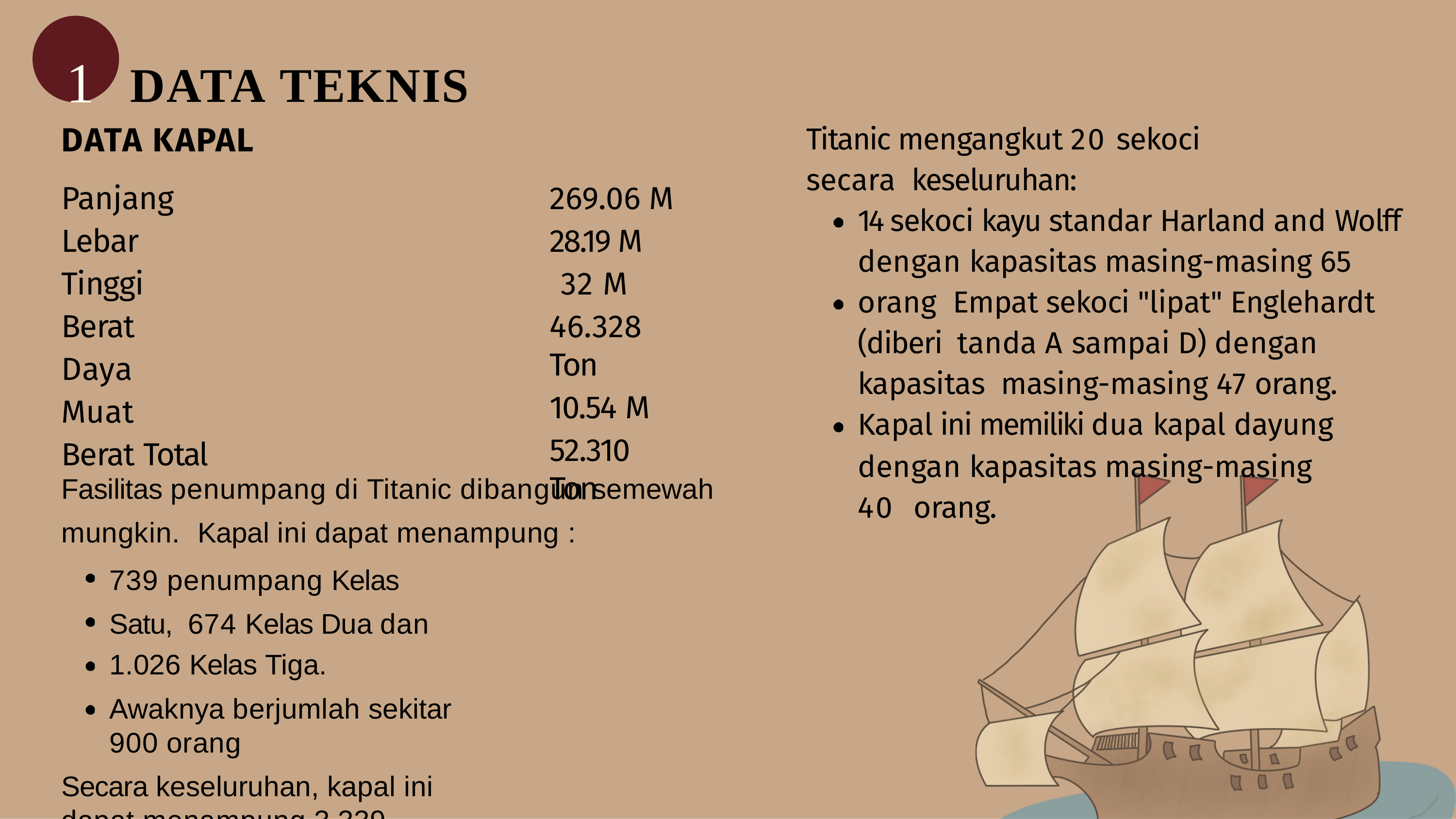

# 1	DATA TEKNIS
DATA KAPAL
Panjang  Lebar  Tinggi  Berat  Daya Muat  Berat Total
Titanic mengangkut 20 sekoci secara  keseluruhan:
14 sekoci kayu standar Harland and Wolff  dengan kapasitas masing-masing 65 orang  Empat sekoci "lipat" Englehardt (diberi  tanda A sampai D) dengan kapasitas  masing-masing 47 orang.
Kapal ini memiliki dua kapal dayung
269.06 M
28.19 M  32 M
46.328 Ton
10.54 M
52.310 Ton

dengan kapasitas masing-masing 40  orang.
Fasilitas penumpang di Titanic dibangun semewah mungkin.  Kapal ini dapat menampung :
739 penumpang Kelas Satu,  674 Kelas Dua dan
1.026 Kelas Tiga.
Awaknya berjumlah sekitar 900 orang
Secara keseluruhan, kapal ini dapat menampung 3.339 orang.